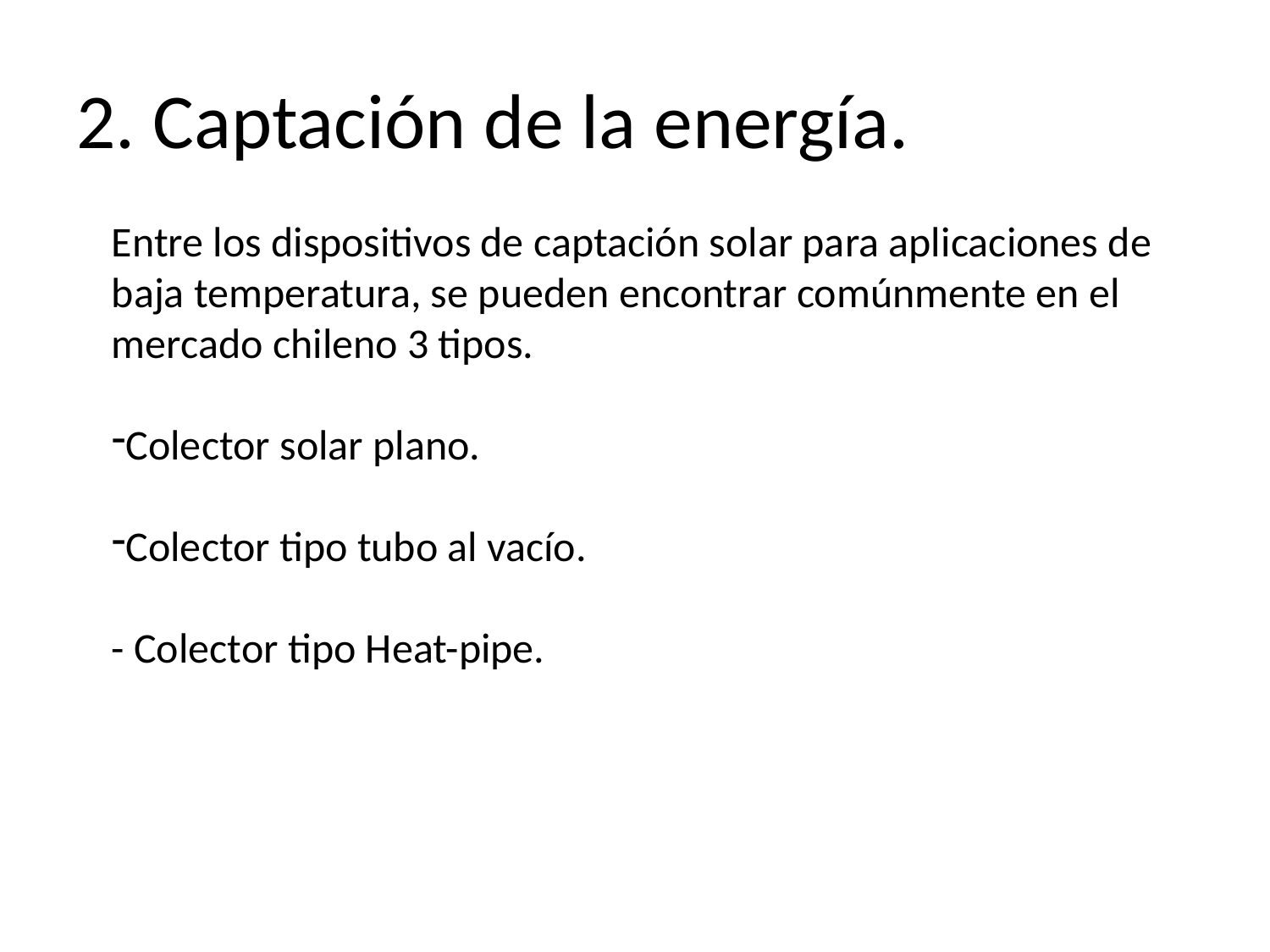

# 2. Captación de la energía.
Entre los dispositivos de captación solar para aplicaciones de baja temperatura, se pueden encontrar comúnmente en el mercado chileno 3 tipos.

Colector solar plano.

Colector tipo tubo al vacío.

- Colector tipo Heat-pipe.